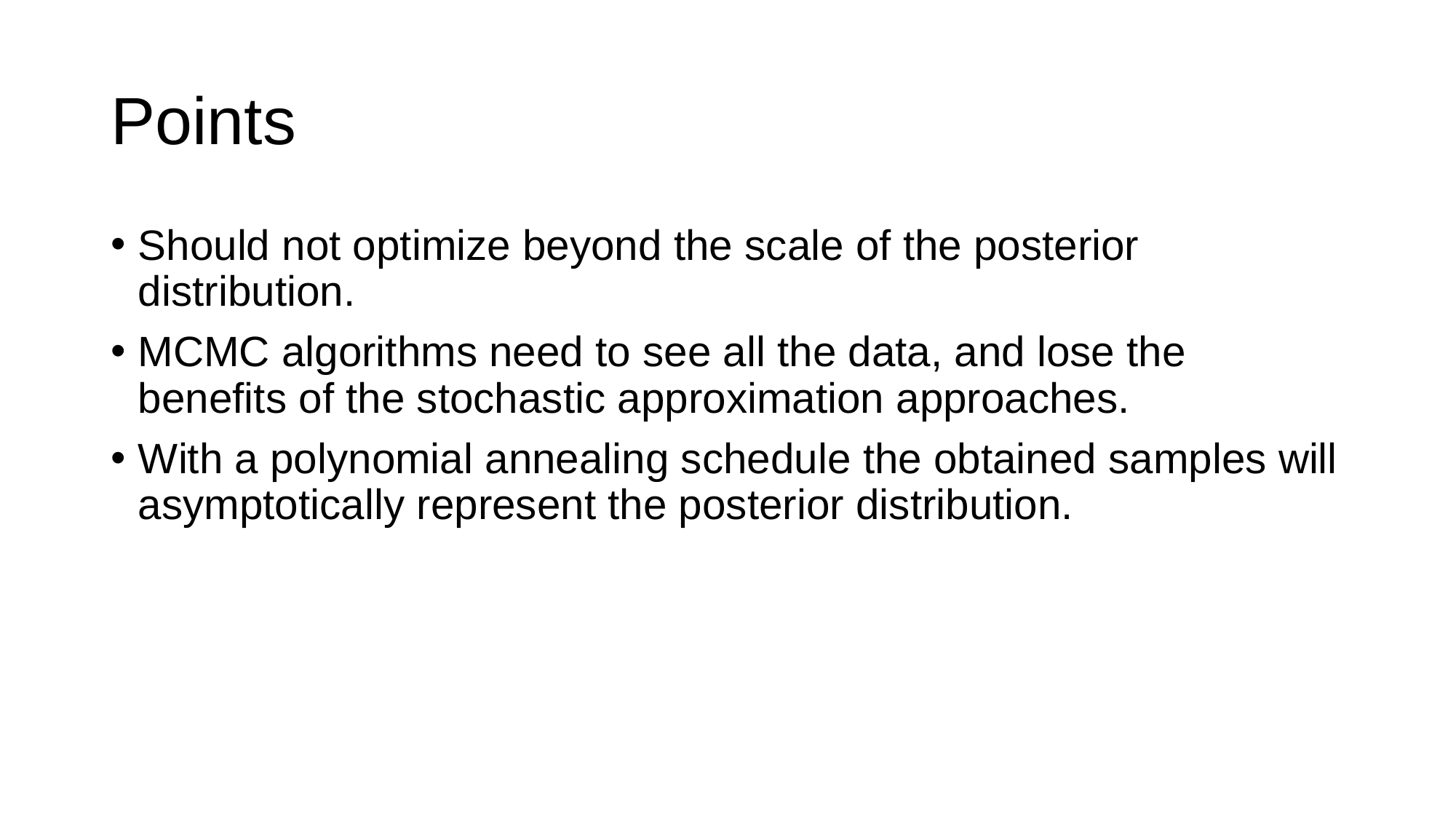

# Points
Should not optimize beyond the scale of the posterior distribution.
MCMC algorithms need to see all the data, and lose the benefits of the stochastic approximation approaches.
With a polynomial annealing schedule the obtained samples will asymptotically represent the posterior distribution.